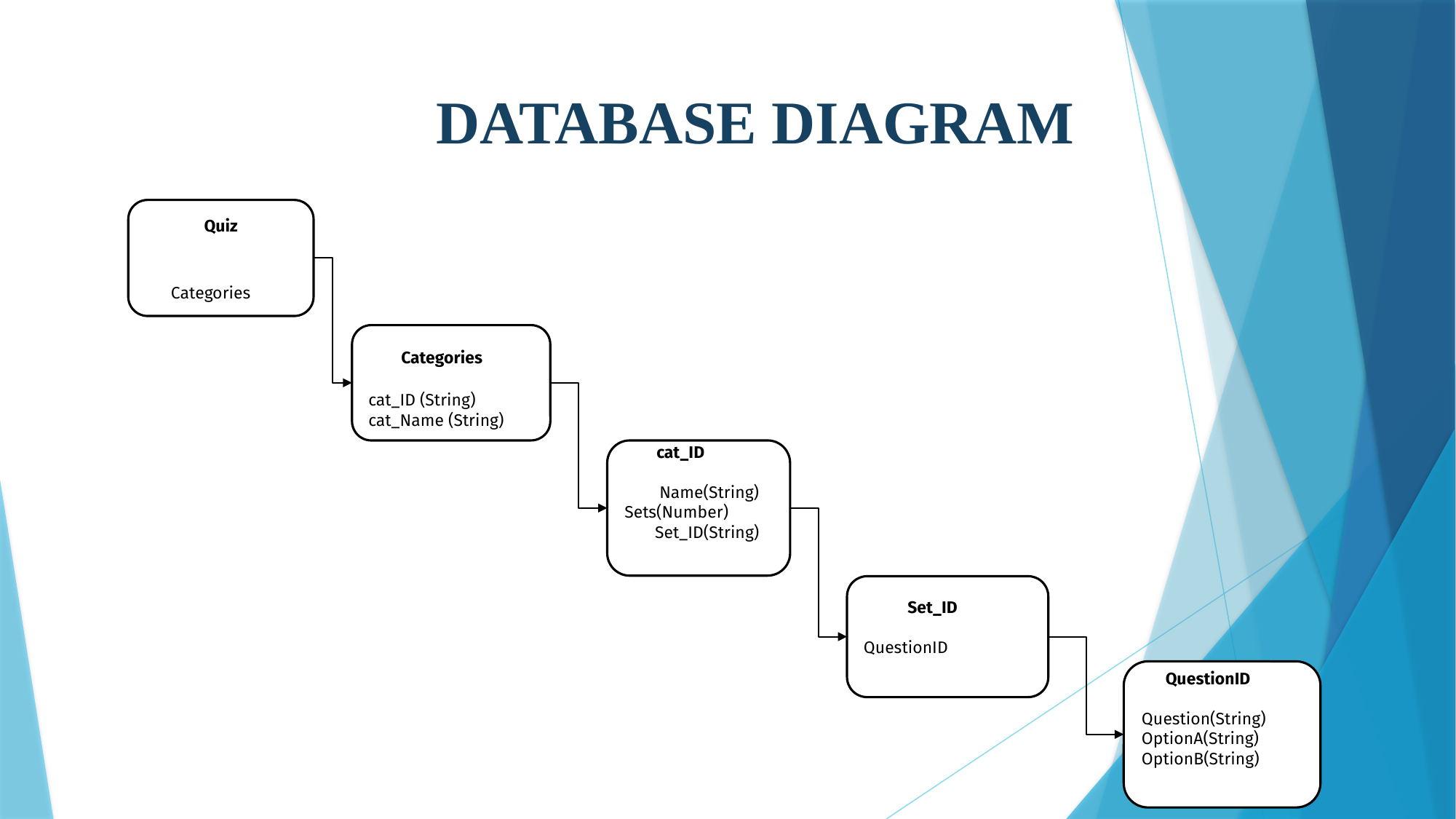

# DATABASE DIAGRAM
Quiz

      Categories
     Categories

cat_ID (String)
cat_Name (String)
        cat_ID

        Name(String)
Sets(Number)
       Set_ID(String)

           Set_ID

QuestionID

      QuestionID

Question(String)
OptionA(String)
OptionB(String)